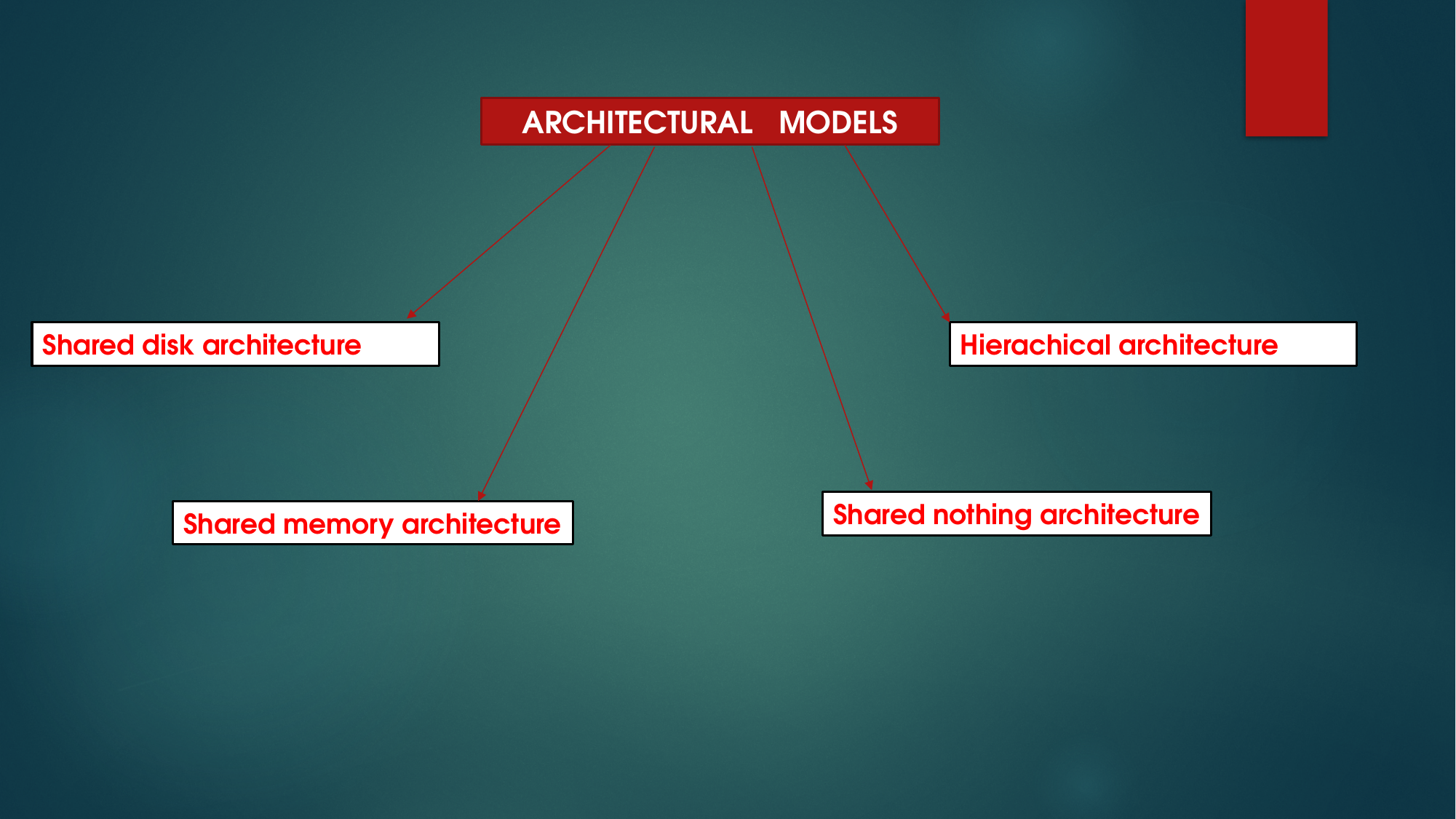

ARCHITECTURAL   MODELS

Shared disk architecture
Hierachical architecture
Shared nothing architecture
Shared memory architecture